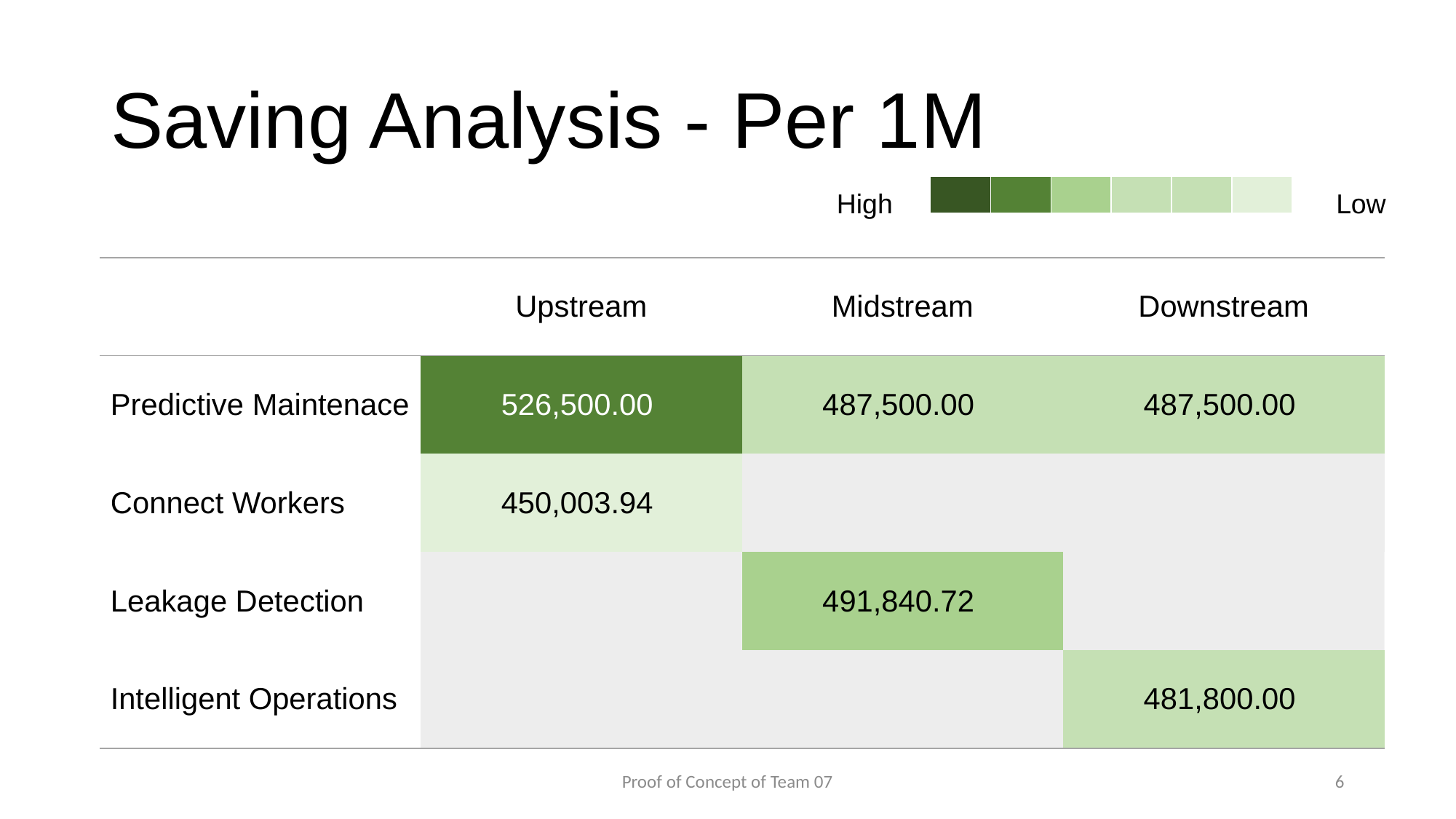

# Saving Analysis - Per 1M
|  |  |  |  |  |  |
| --- | --- | --- | --- | --- | --- |
Low
High
|  | Upstream | Midstream | Downstream |
| --- | --- | --- | --- |
| Predictive Maintenace | 526,500.00 | 487,500.00 | 487,500.00 |
| Connect Workers | 450,003.94 |  |  |
| Leakage Detection |  | 491,840.72 |  |
| Intelligent Operations |  |  | 481,800.00 |
Proof of Concept of Team 07
6